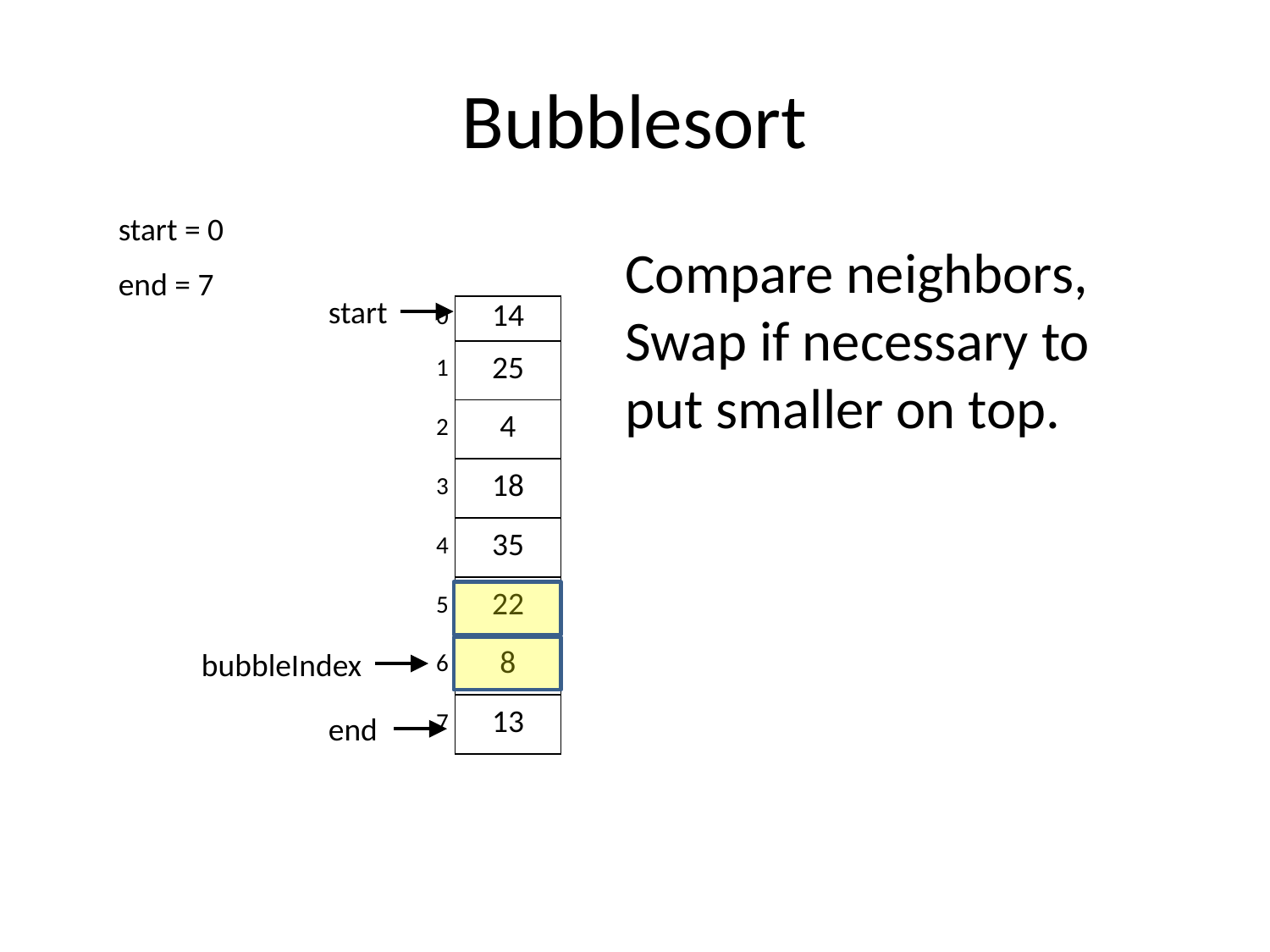

# Bubblesort
start = 0

Compare neighbors,
Swap if necessary to put smaller on top.
end = 7
start
| 0 | 14 |
| --- | --- |
| 1 | 25 |
| 2 | 4 |
| 3 | 18 |
| 4 | 35 |
| 5 | 22 |
| 6 | 8 |
| 7 | 13 |

bubbleIndex
end